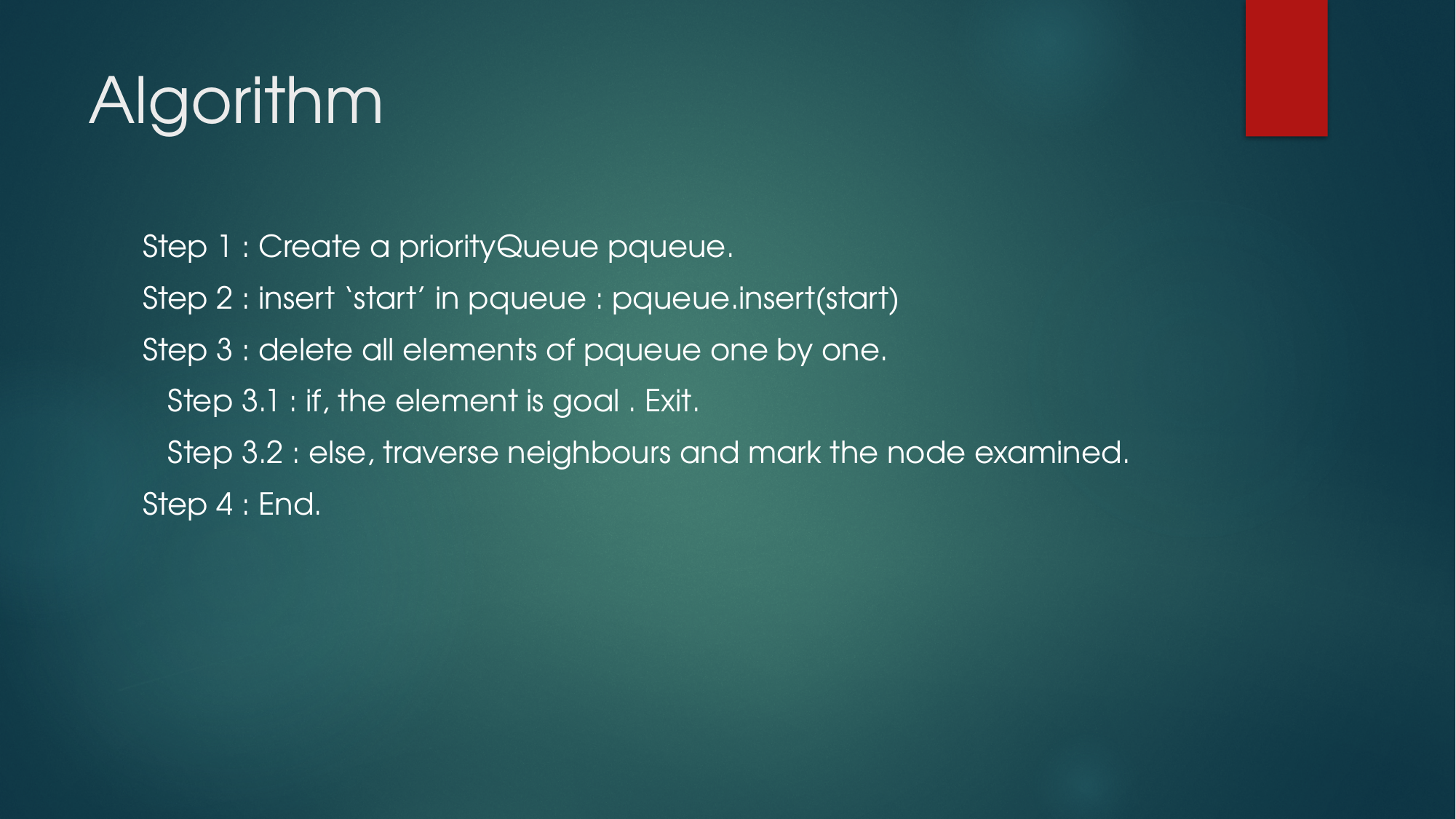

# Algorithm
Step 1 : Create a priorityQueue pqueue.
Step 2 : insert ‘start’ in pqueue : pqueue.insert(start)
Step 3 : delete all elements of pqueue one by one.
   Step 3.1 : if, the element is goal . Exit.
   Step 3.2 : else, traverse neighbours and mark the node examined.
Step 4 : End.